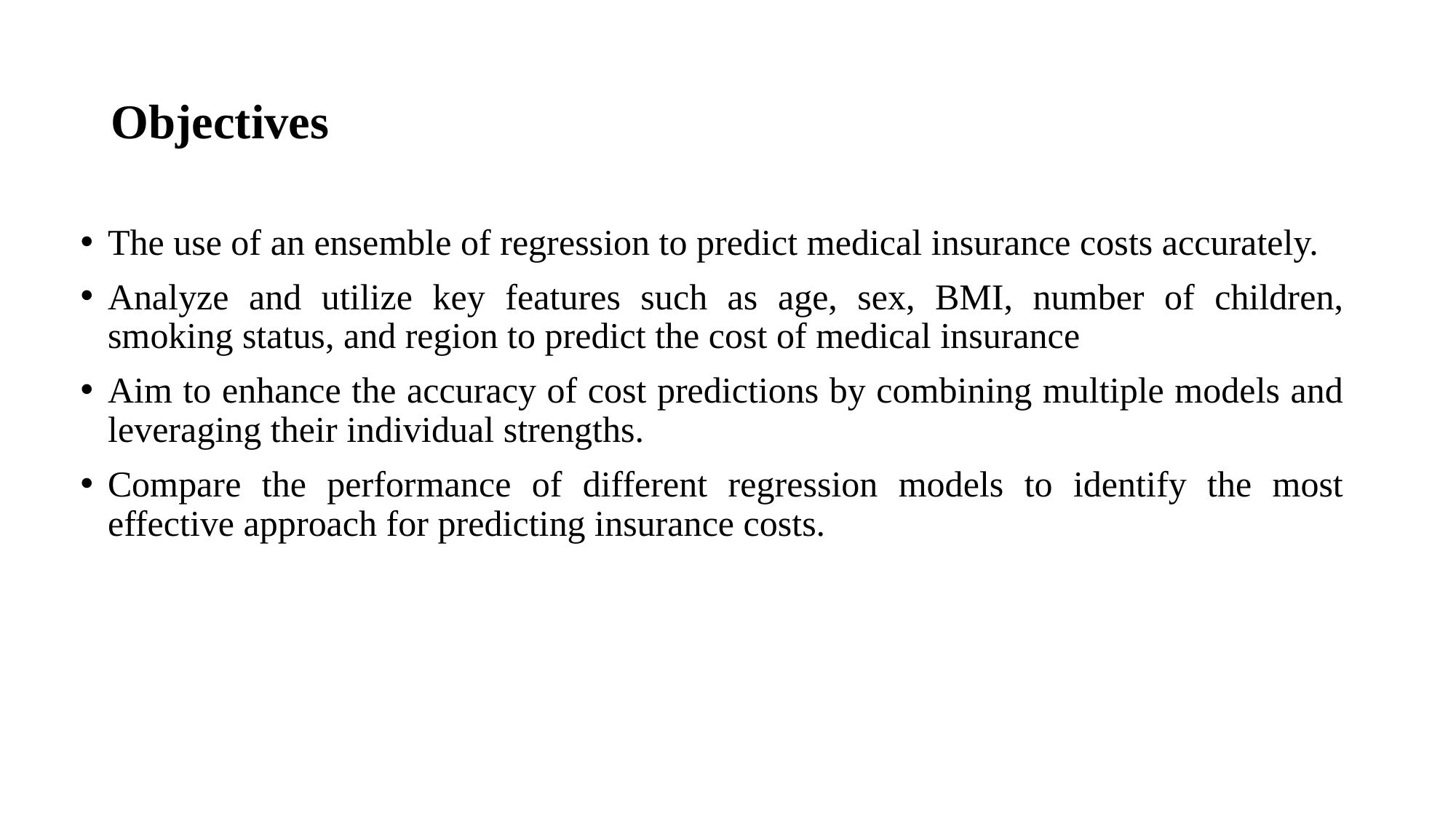

# Objectives
The use of an ensemble of regression to predict medical insurance costs accurately.
Analyze and utilize key features such as age, sex, BMI, number of children, smoking status, and region to predict the cost of medical insurance
Aim to enhance the accuracy of cost predictions by combining multiple models and leveraging their individual strengths.
Compare the performance of different regression models to identify the most effective approach for predicting insurance costs.